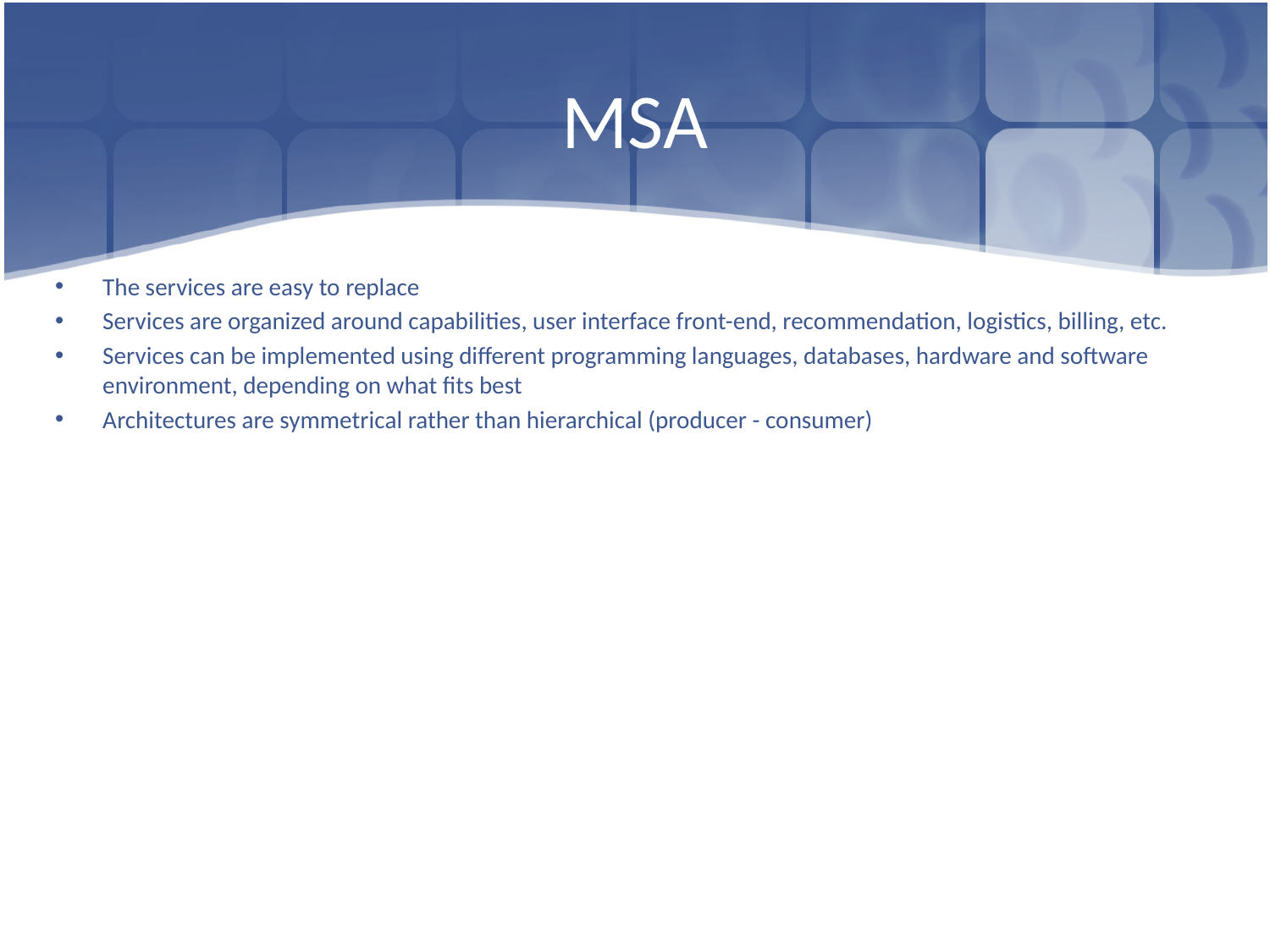

# MSA
The services are easy to replace
Services are organized around capabilities, user interface front-end, recommendation, logistics, billing, etc.
Services can be implemented using different programming languages, databases, hardware and software environment, depending on what fits best
Architectures are symmetrical rather than hierarchical (producer - consumer)